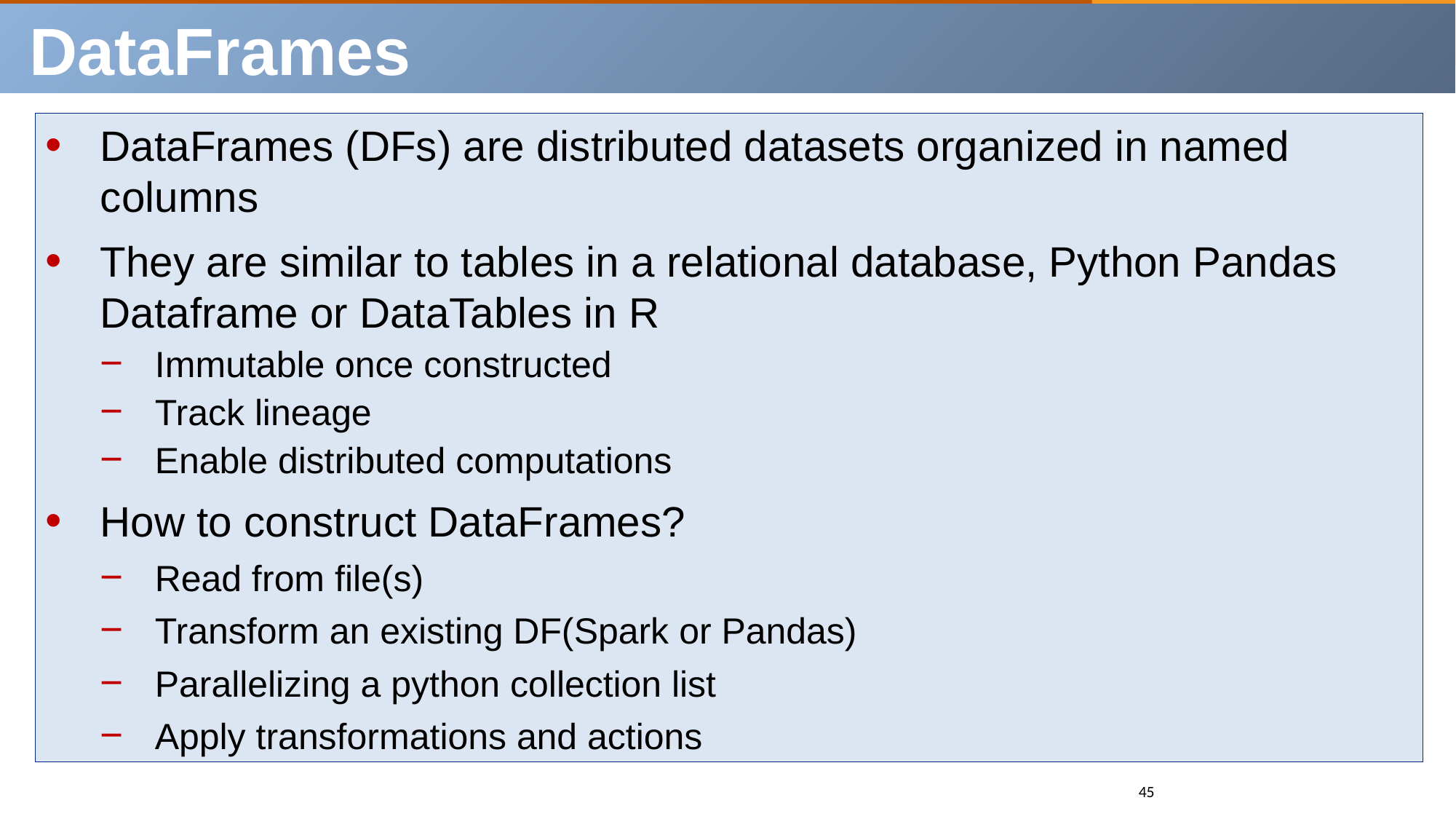

DataFrames
DataFrames (DFs) are distributed datasets organized in named columns
They are similar to tables in a relational database, Python Pandas Dataframe or DataTables in R
Immutable once constructed
Track lineage
Enable distributed computations
How to construct DataFrames?
Read from file(s)
Transform an existing DF(Spark or Pandas)
Parallelizing a python collection list
Apply transformations and actions
45